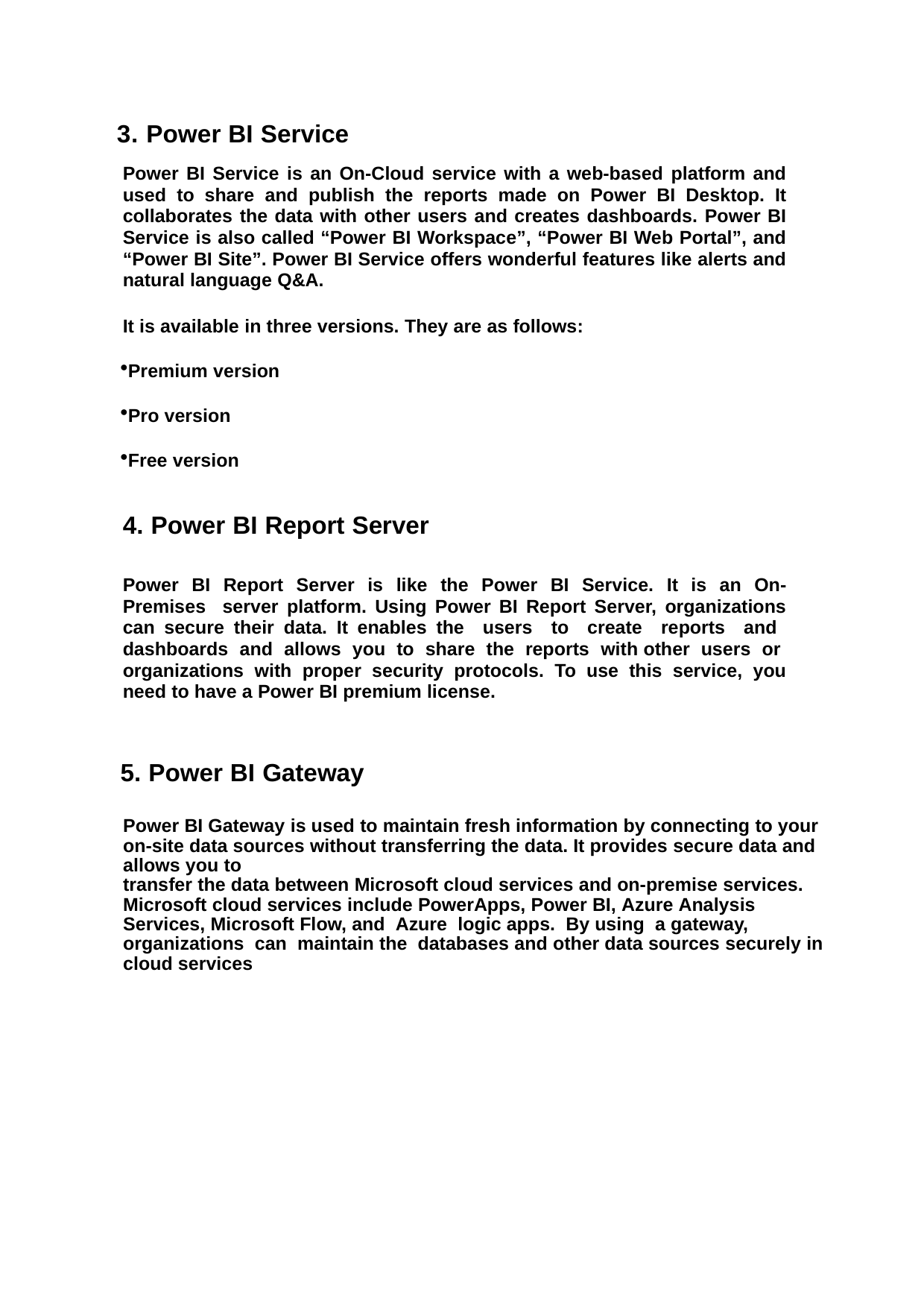

3. Power BI Service
Power BI Service is an On-Cloud service with a web-based platform and used to share and publish the reports made on Power BI Desktop. It collaborates the data with other users and creates dashboards. Power BI Service is also called “Power BI Workspace”, “Power BI Web Portal”, and “Power BI Site”. Power BI Service offers wonderful features like alerts and natural language Q&A.

It is available in three versions. They are as follows:

Premium version

Pro version

Free version
4. Power BI Report Server
Power  BI  Report  Server  is  like  the  Power  BI  Service.  It  is  an  On-Premises  server platform. Using Power BI Report Server, organizations can secure their data. It enables the  users  to  create  reports  and  dashboards  and  allows  you  to  share  the  reports  with other  users  or  organizations  with  proper  security  protocols.  To  use  this  service,  you need to have a Power BI premium license.

5. Power BI Gateway

Power BI Gateway is used to maintain fresh information by connecting to your on-site data sources without transferring the data. It provides secure data and allows you to
transfer the data between Microsoft cloud services and on-premise services. Microsoft cloud services include PowerApps, Power BI, Azure Analysis Services, Microsoft Flow, and  Azure  logic apps.  By using  a gateway,  organizations  can  maintain the  databases and other data sources securely in cloud services